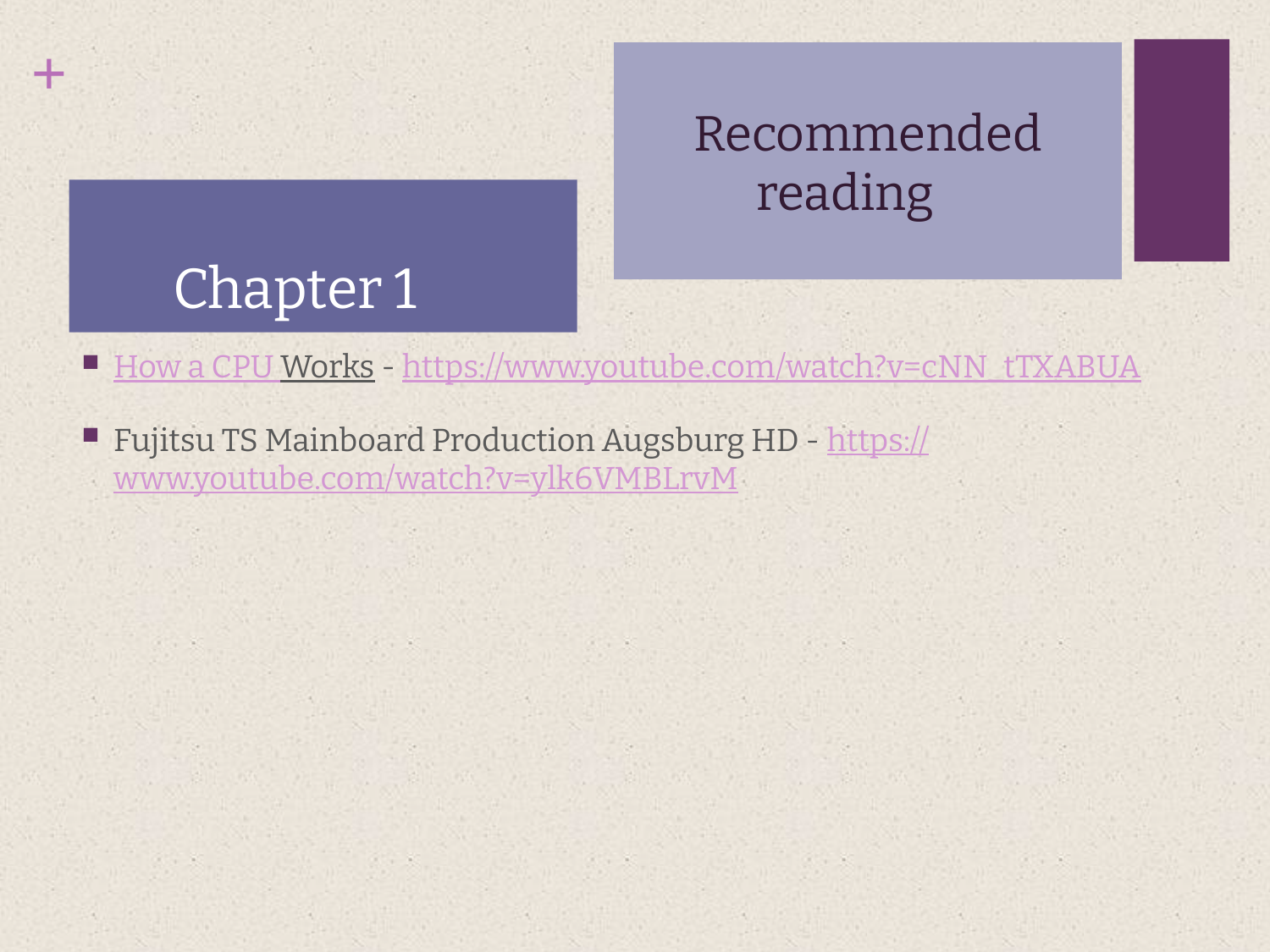

Recommended reading

Chapter 1

How a CPU Works - https://www.youtube.com/watch?v=cNN_tTXABUA
Fujitsu TS Mainboard Production Augsburg HD - https://www.youtube.com/watch?v=ylk6VMBLrvM